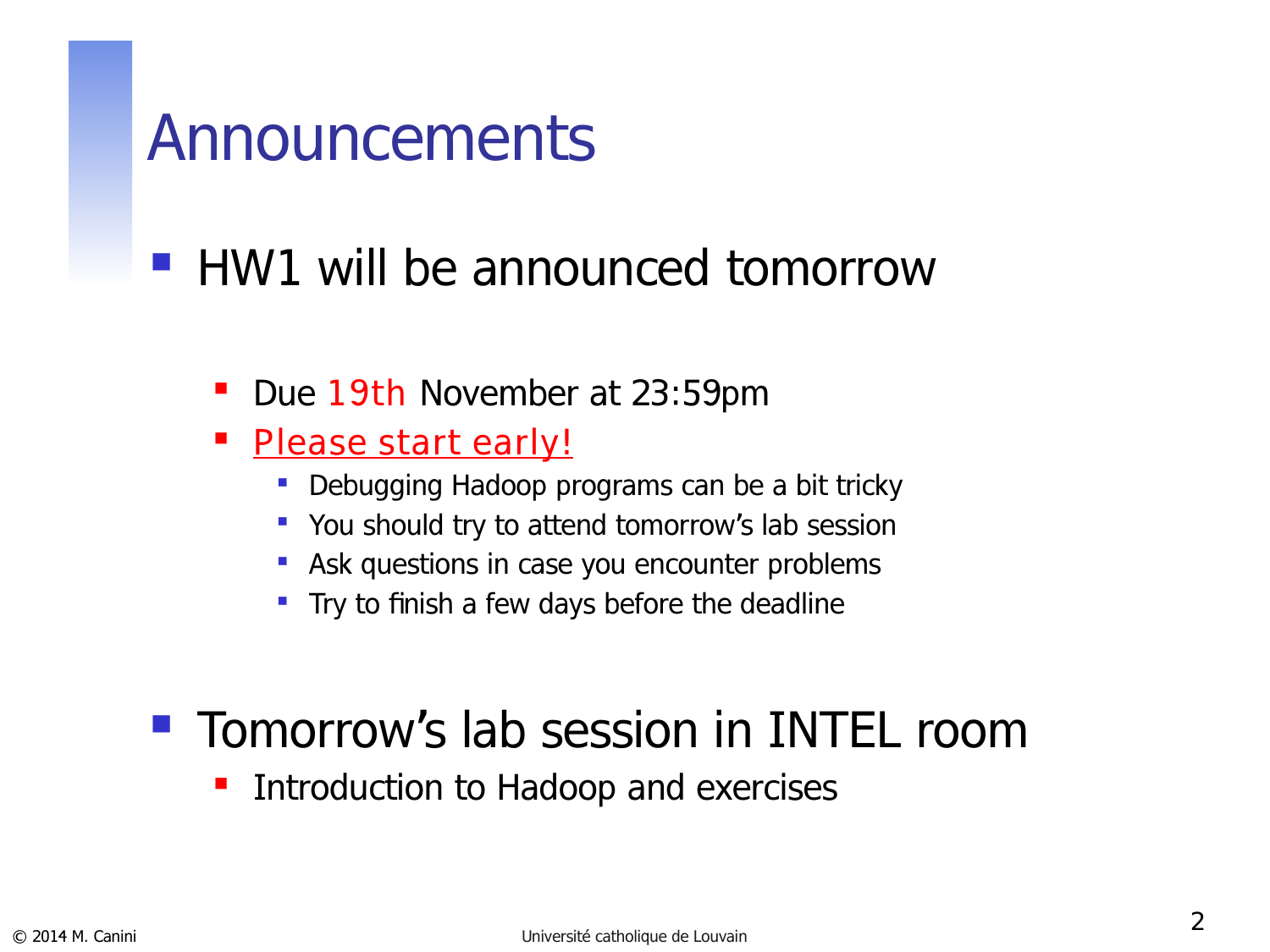

# Announcements
HW1 will be announced tomorrow

Due 19th November at 23:59pm
Please start early!
Debugging Hadoop programs can be a bit tricky
You should try to attend tomorrow’s lab session
Ask questions in case you encounter problems
Try to finish a few days before the deadline

Tomorrow’s lab session in INTEL room
Introduction to Hadoop and exercises
2
Université catholique de Louvain